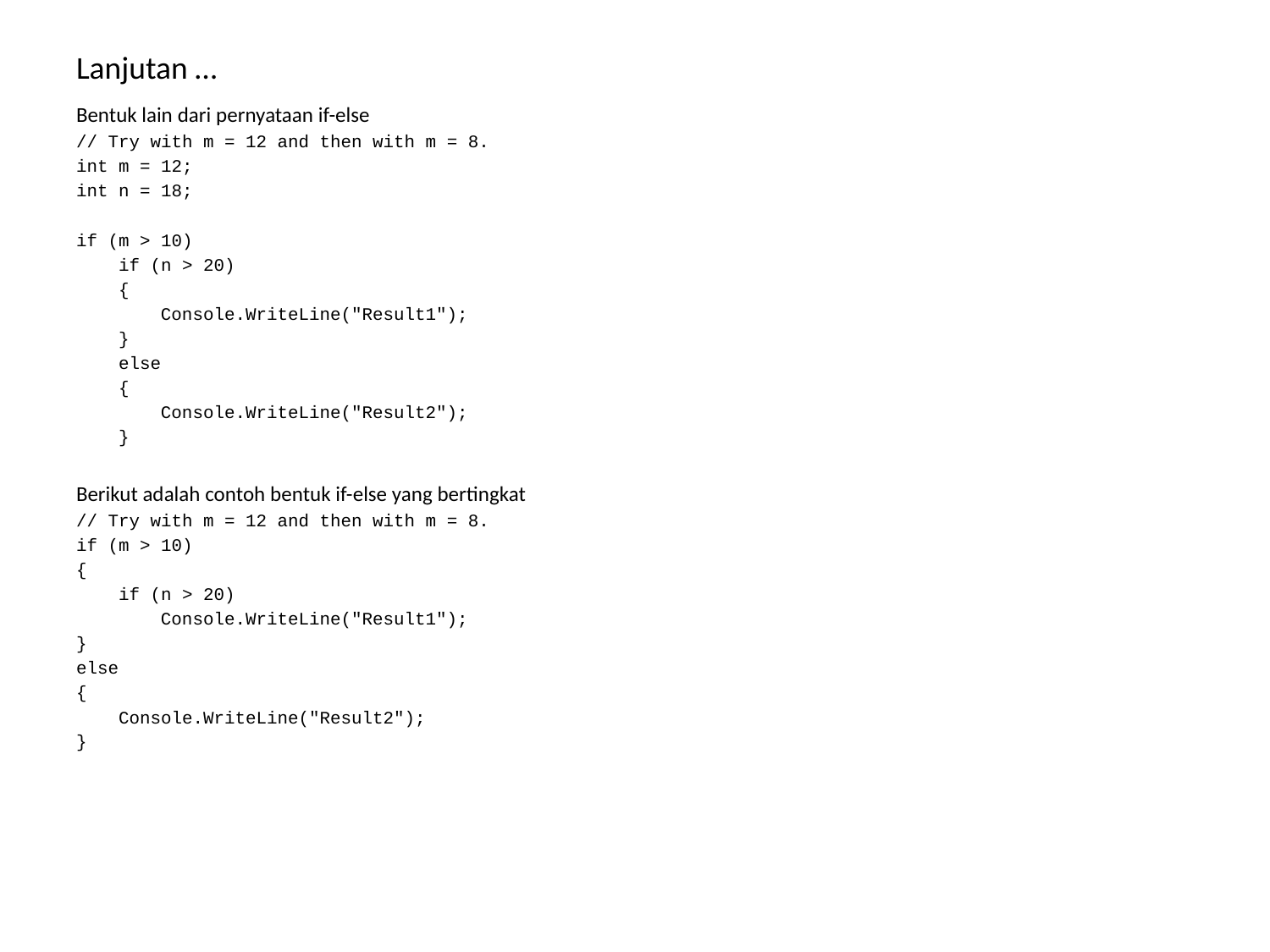

# Lanjutan …
Bentuk lain dari pernyataan if-else
// Try with m = 12 and then with m = 8.
int m = 12;
int n = 18;

if (m > 10)
    if (n > 20)
    {
        Console.WriteLine("Result1");
    }
    else
    {
        Console.WriteLine("Result2");
    }

Berikut adalah contoh bentuk if-else yang bertingkat
// Try with m = 12 and then with m = 8.
if (m > 10)
{
    if (n > 20)
        Console.WriteLine("Result1");
}
else
{
    Console.WriteLine("Result2");
}